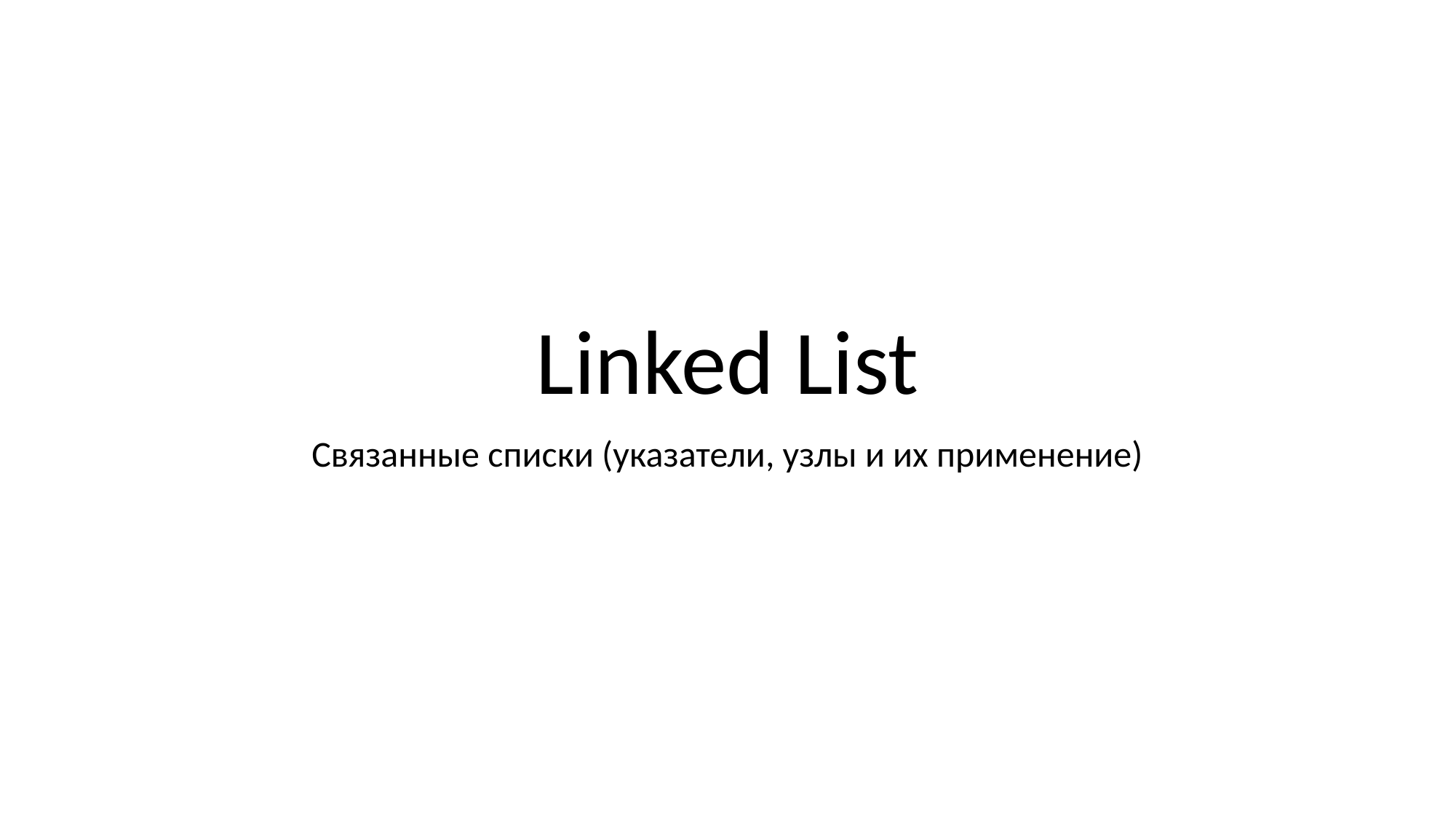

# Linked List
Связанные списки (указатели, узлы и их применение)